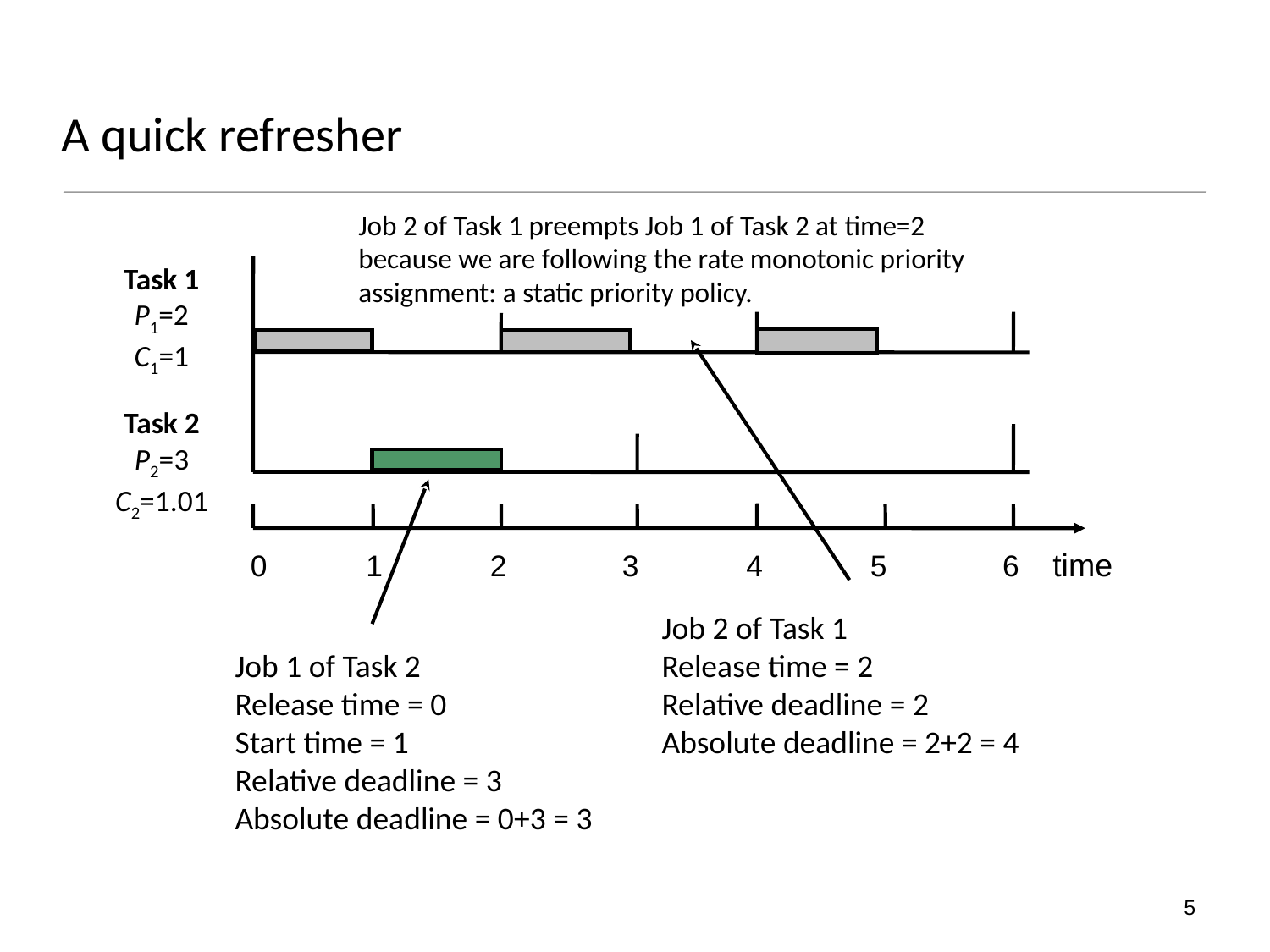

# A quick refresher

Job 2 of Task 1 preempts Job 1 of Task 2 at time=2
because we are following the rate monotonic priority
assignment: a static priority policy.

Task 1
P1=2
C1=1

Task 2
P2=3
C2=1.01

0            1             2              3             4             5              6    time
Job 2 of Task 1
Release time = 2
Relative deadline = 2
Absolute deadline = 2+2 = 4
Job 1 of Task 2
Release time = 0
Start time = 1
Relative deadline = 3
Absolute deadline = 0+3 = 3